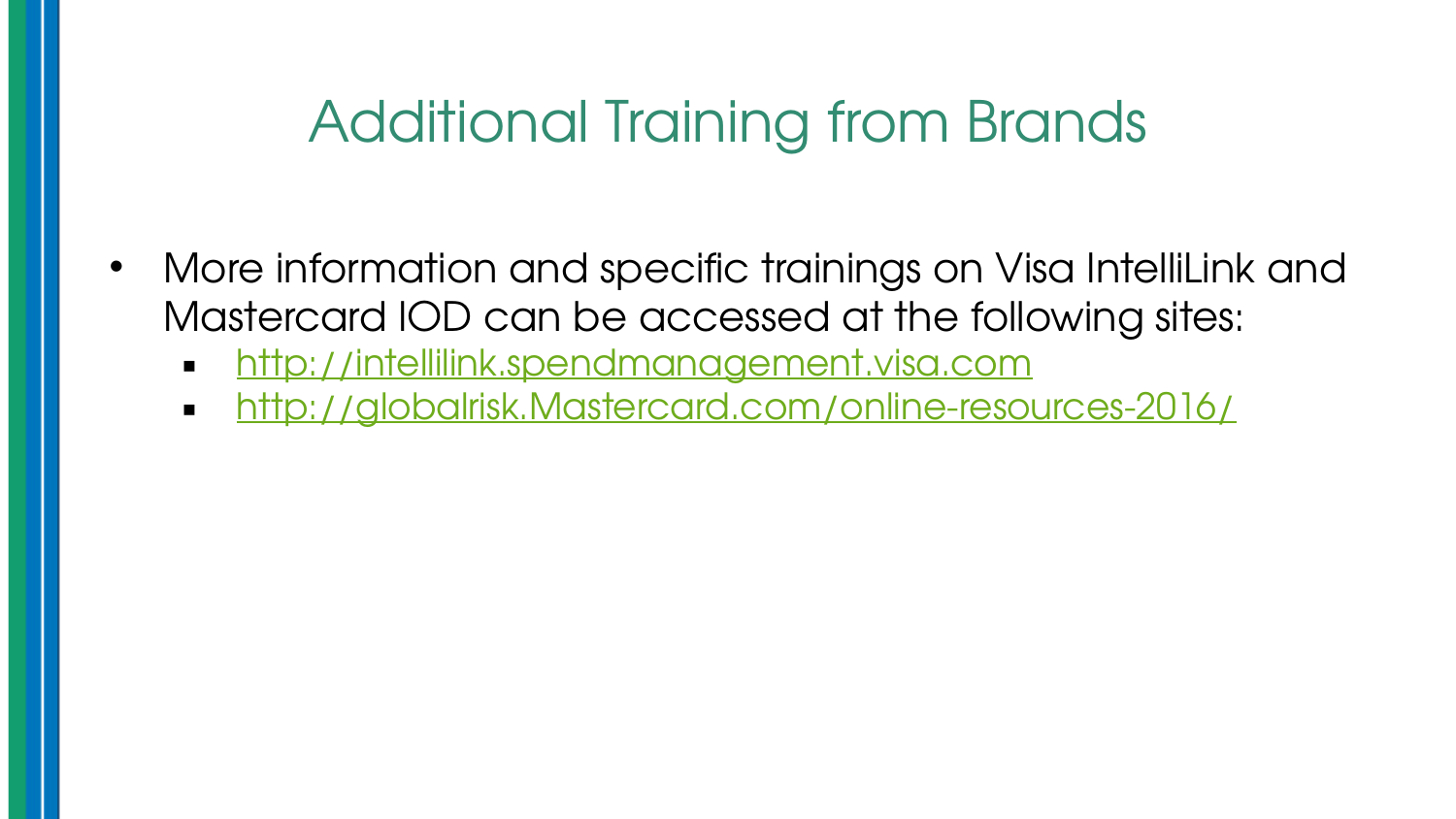

# Additional Training from Brands
More information and specific trainings on Visa IntelliLink and Mastercard IOD can be accessed at the following sites:
http://intellilink.spendmanagement.visa.com
http://globalrisk.Mastercard.com/online-resources-2016/